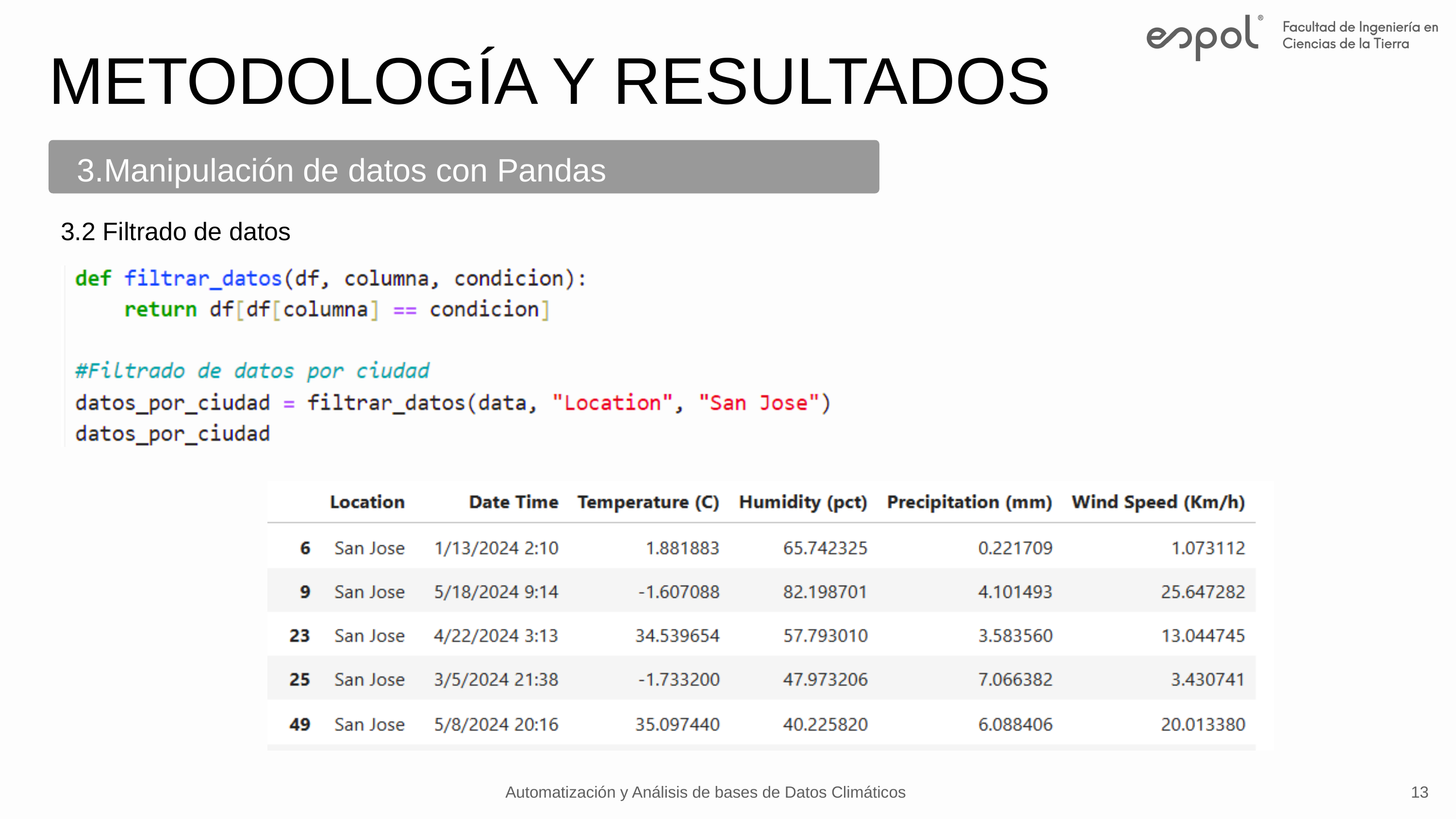

METODOLOGÍA Y RESULTADOS

3.Manipulación de datos con Pandas
3.2 Filtrado de datos

Automatización y Análisis de bases de Datos Climáticos
13